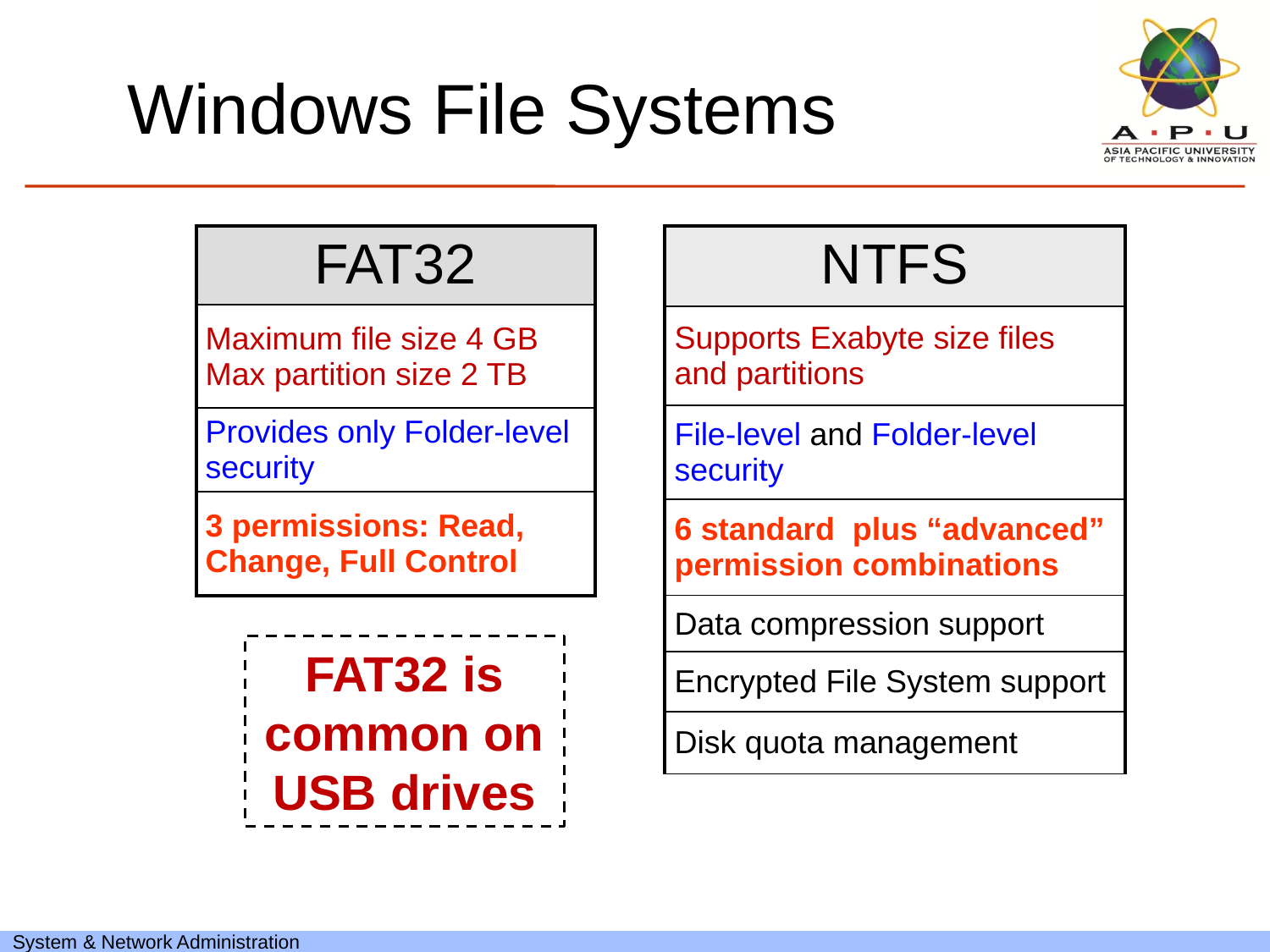

# Windows File Systems
| FAT32 |
| --- |
| Maximum file size 4 GB Max partition size 2 TB |
| Provides only Folder-level security |
| 3 permissions: Read, Change, Full Control |
| NTFS |
| --- |
| Supports Exabyte size files and partitions |
| File-level and Folder-level security |
| 6 standard plus “advanced” permission combinations |
| Data compression support |
| Encrypted File System support |
| Disk quota management |
FAT32 is common on USB drives